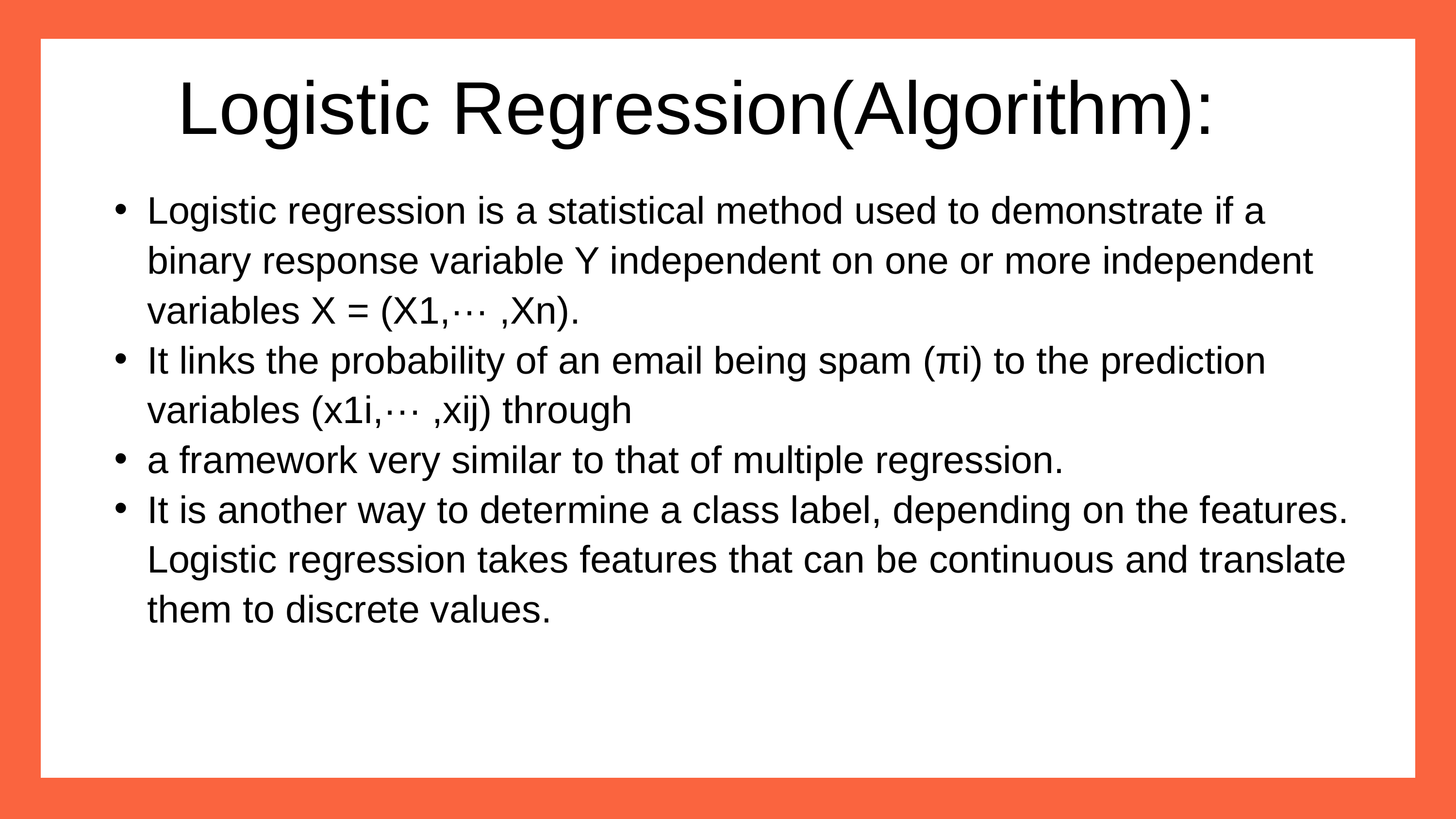

Logistic Regression(Algorithm):
Logistic regression is a statistical method used to demonstrate if a binary response variable Y independent on one or more independent variables X = (X1,··· ,Xn).
It links the probability of an email being spam (πi) to the prediction variables (x1i,··· ,xij) through
a framework very similar to that of multiple regression.
It is another way to determine a class label, depending on the features. Logistic regression takes features that can be continuous and translate them to discrete values.